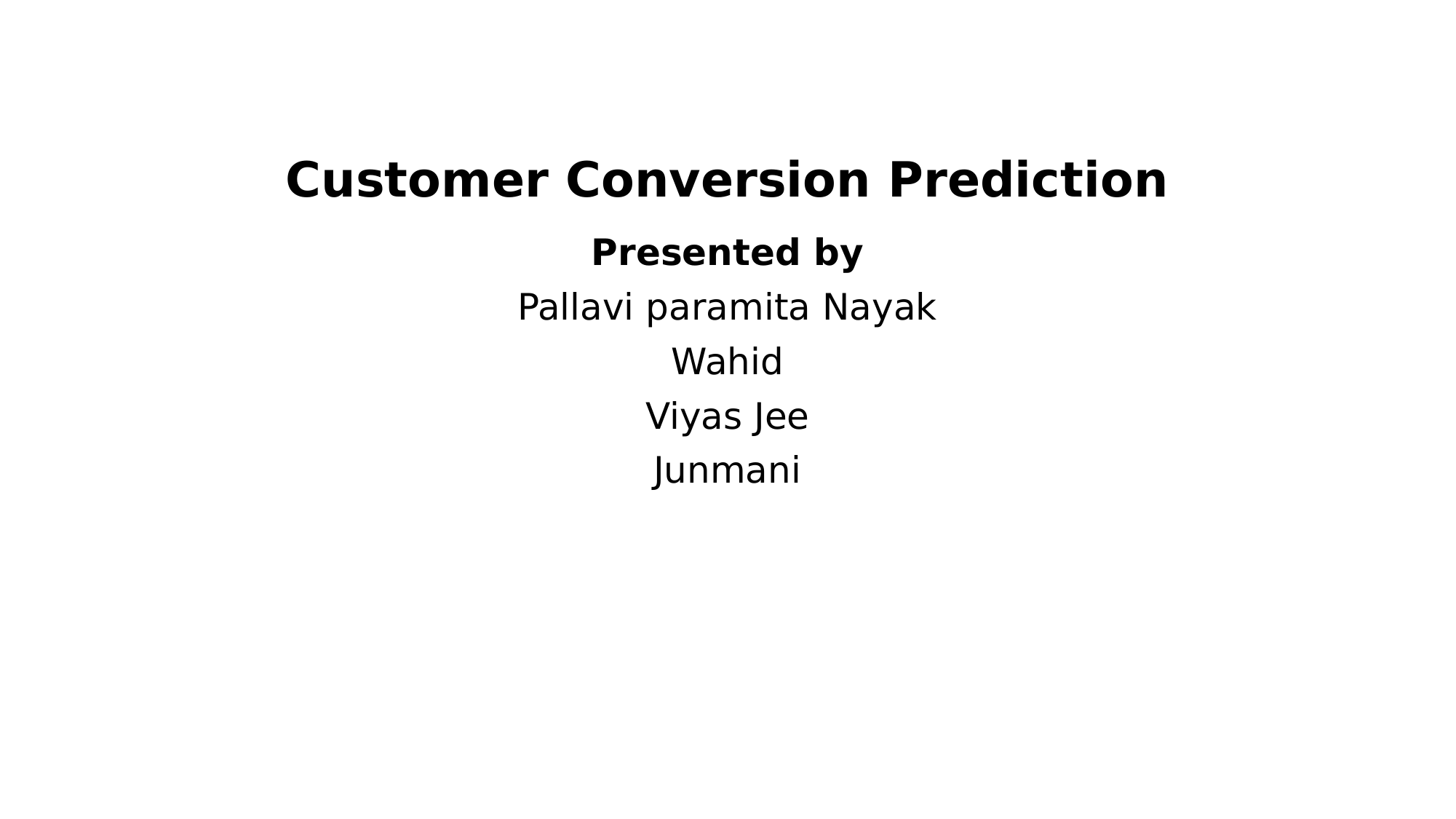

# Customer Conversion Prediction
Presented by
Pallavi paramita Nayak
Wahid
Viyas Jee
Junmani